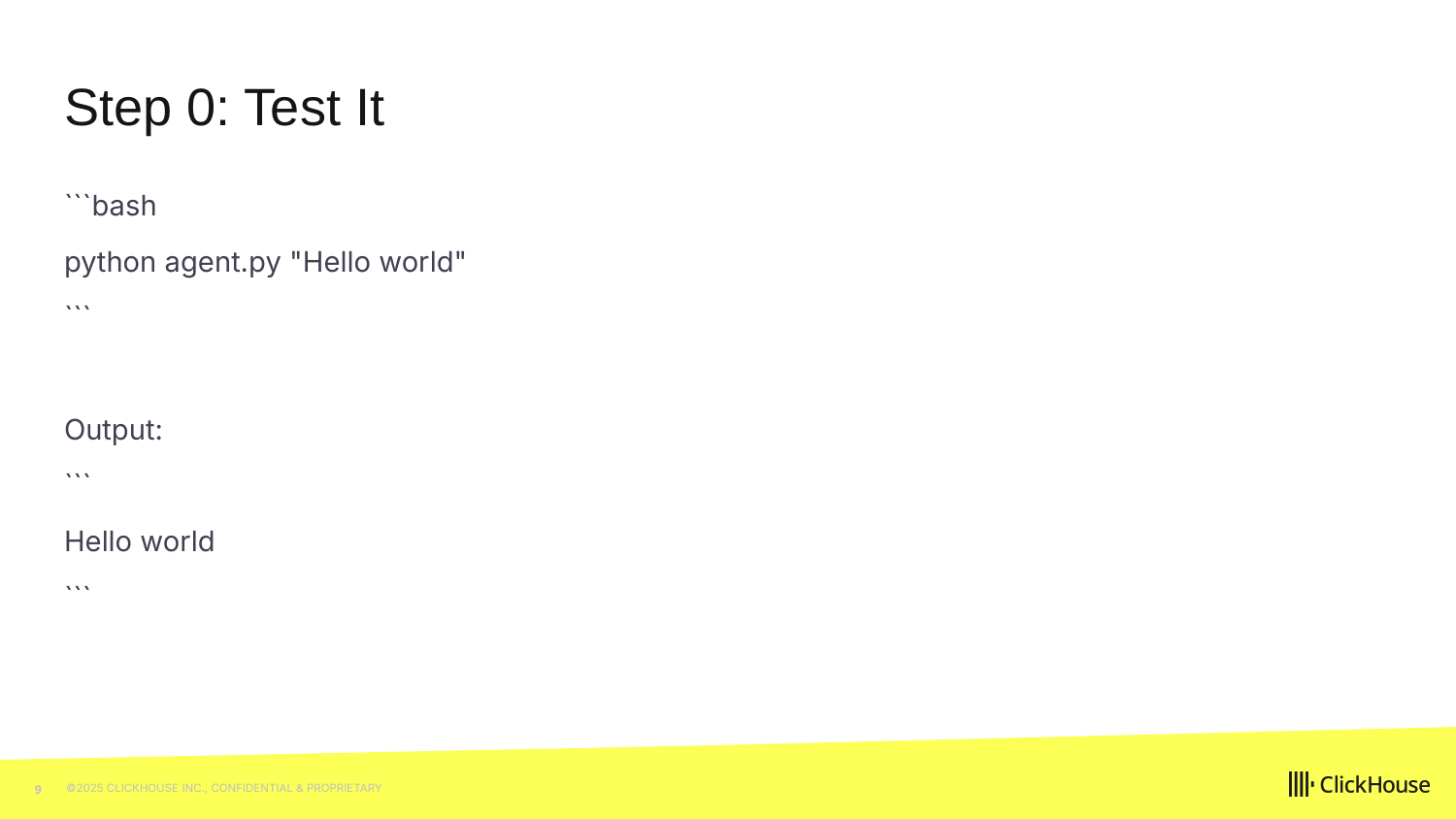

# Step 0: Test It
```bash
python agent.py "Hello world"
```

Output:
```
Hello world
```